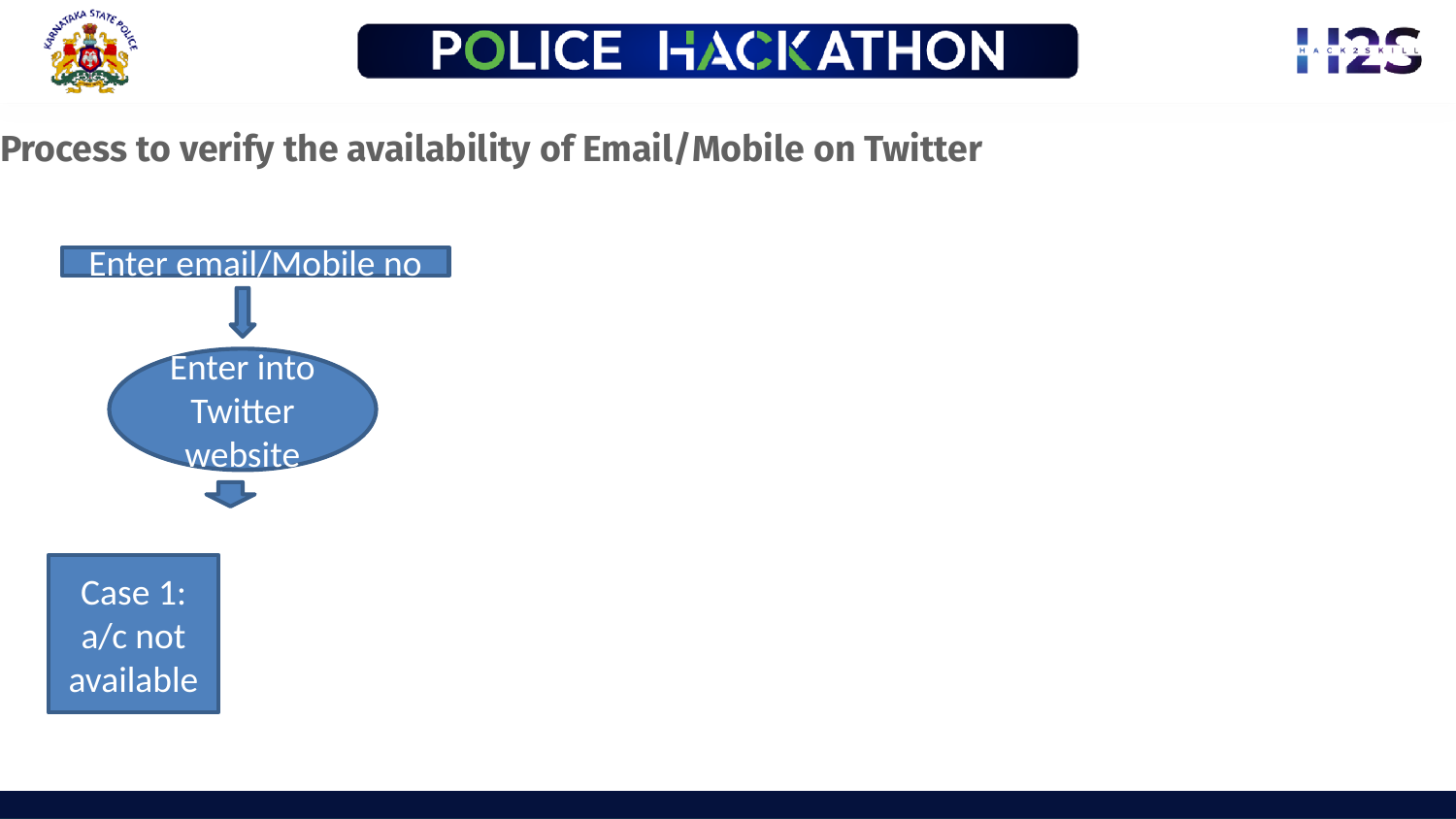

Process to verify the availability of Email/Mobile on Twitter
Enter email/Mobile no

Enter into Twitter website

Case 1:
a/c not available